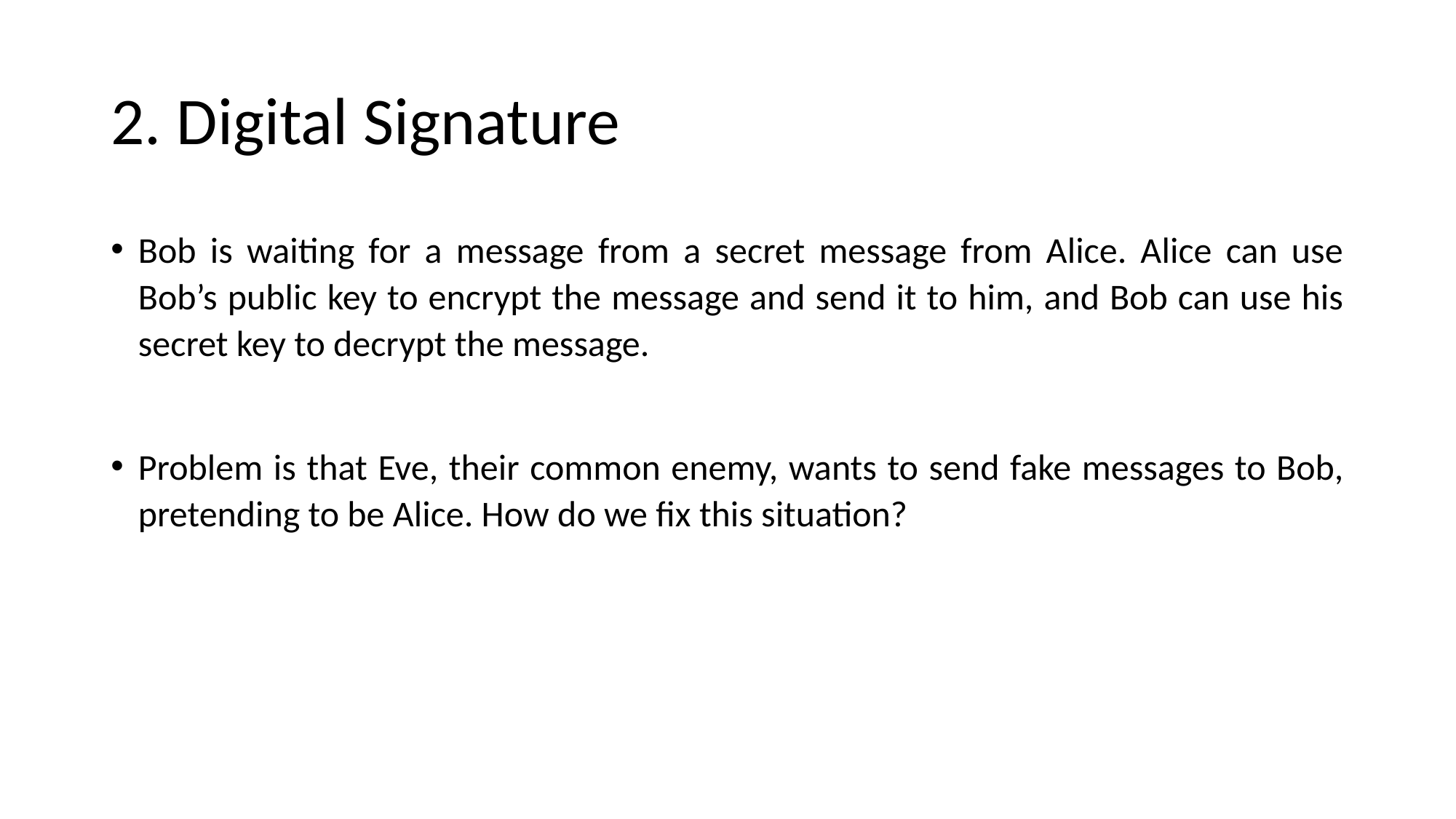

# 2. Digital Signature
Bob is waiting for a message from a secret message from Alice. Alice can use Bob’s public key to encrypt the message and send it to him, and Bob can use his secret key to decrypt the message.

Problem is that Eve, their common enemy, wants to send fake messages to Bob, pretending to be Alice. How do we fix this situation?